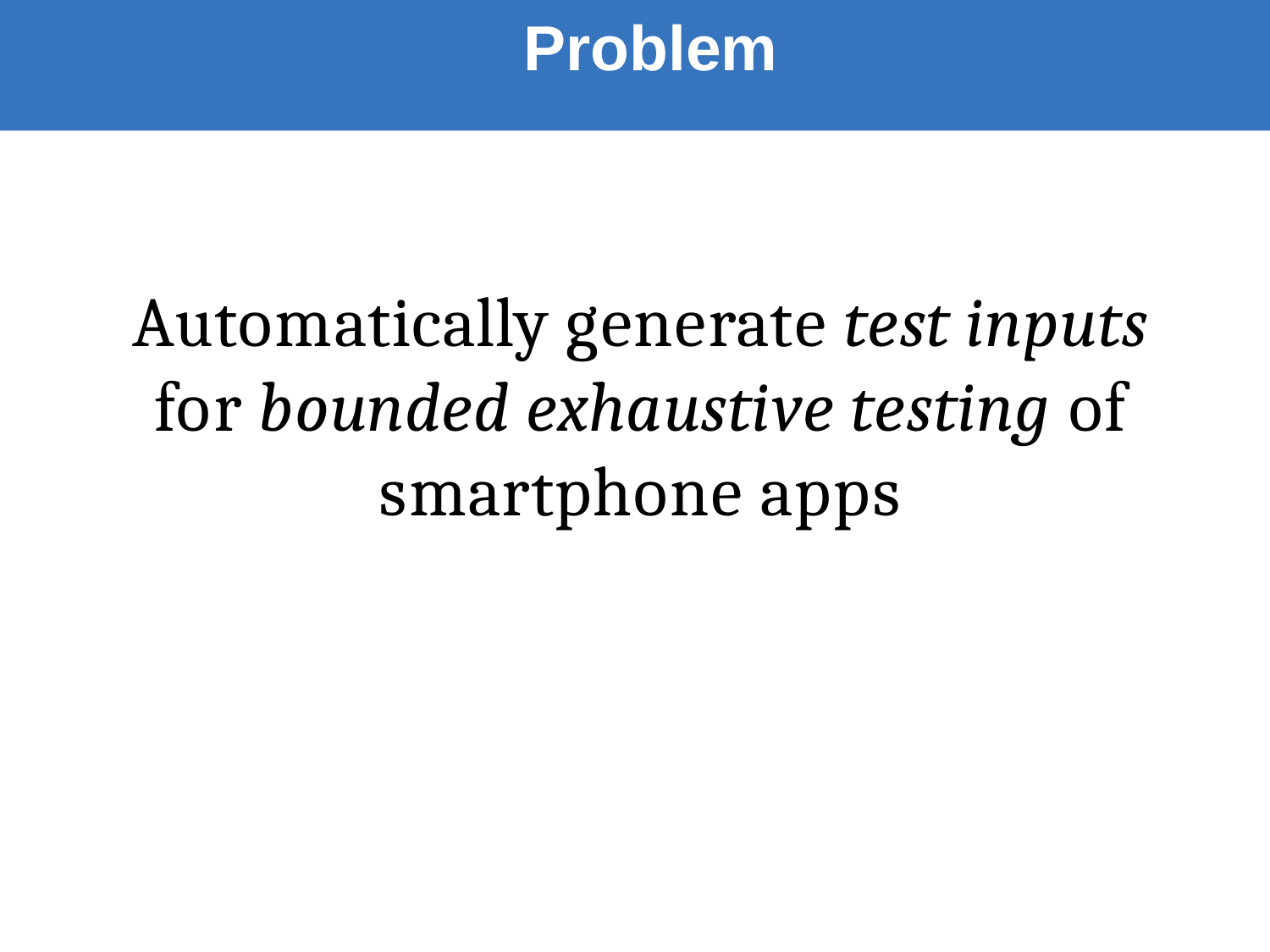

# Problem
Automatically generate test inputs for bounded exhaustive testing of smartphone apps